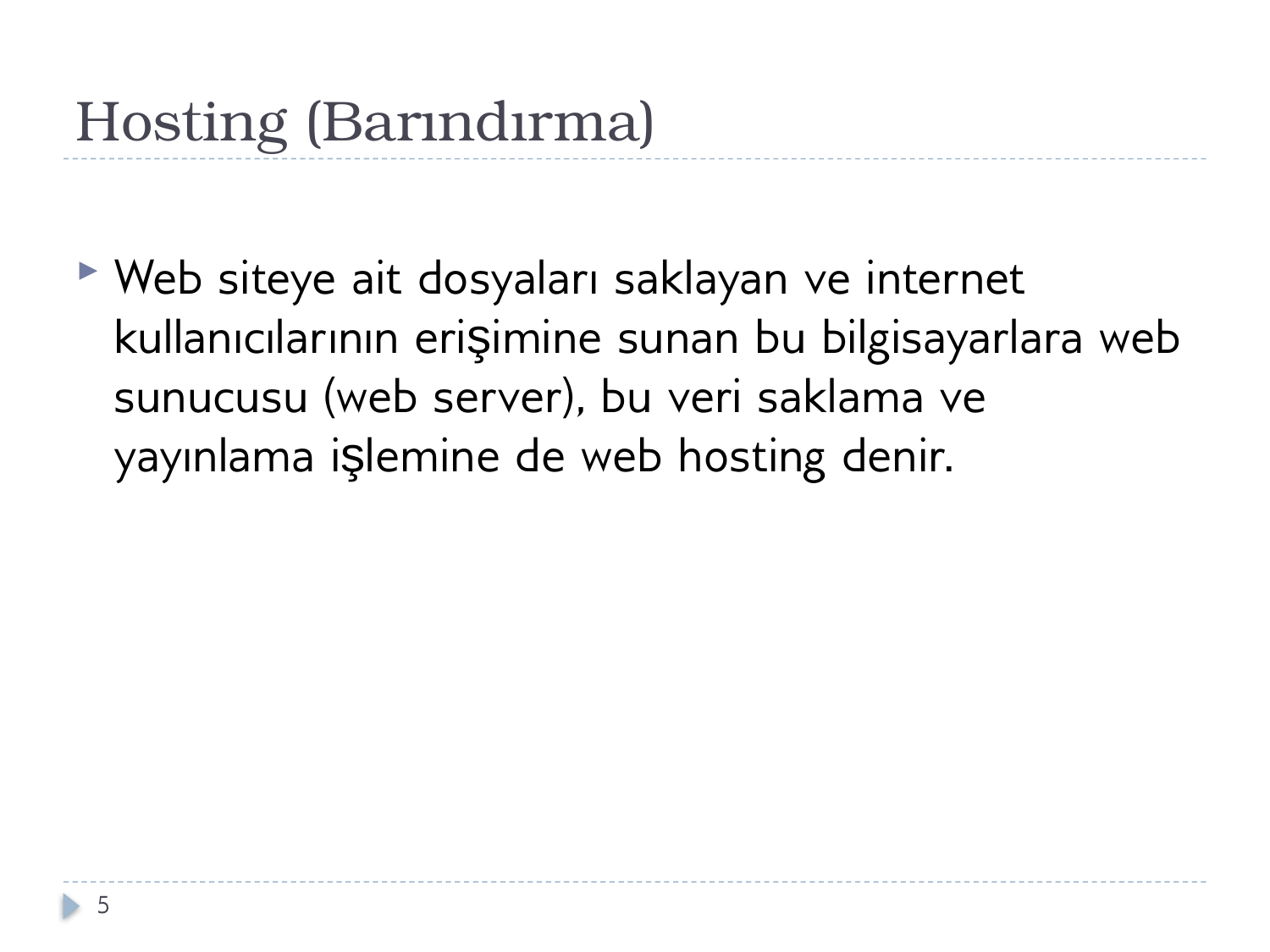

# Hosting (Barındırma)

Web siteye ait dosyaları saklayan ve internet kullanıcılarının erişimine sunan bu bilgisayarlara web sunucusu (web server), bu veri saklama ve yayınlama işlemine de web hosting denir.

5